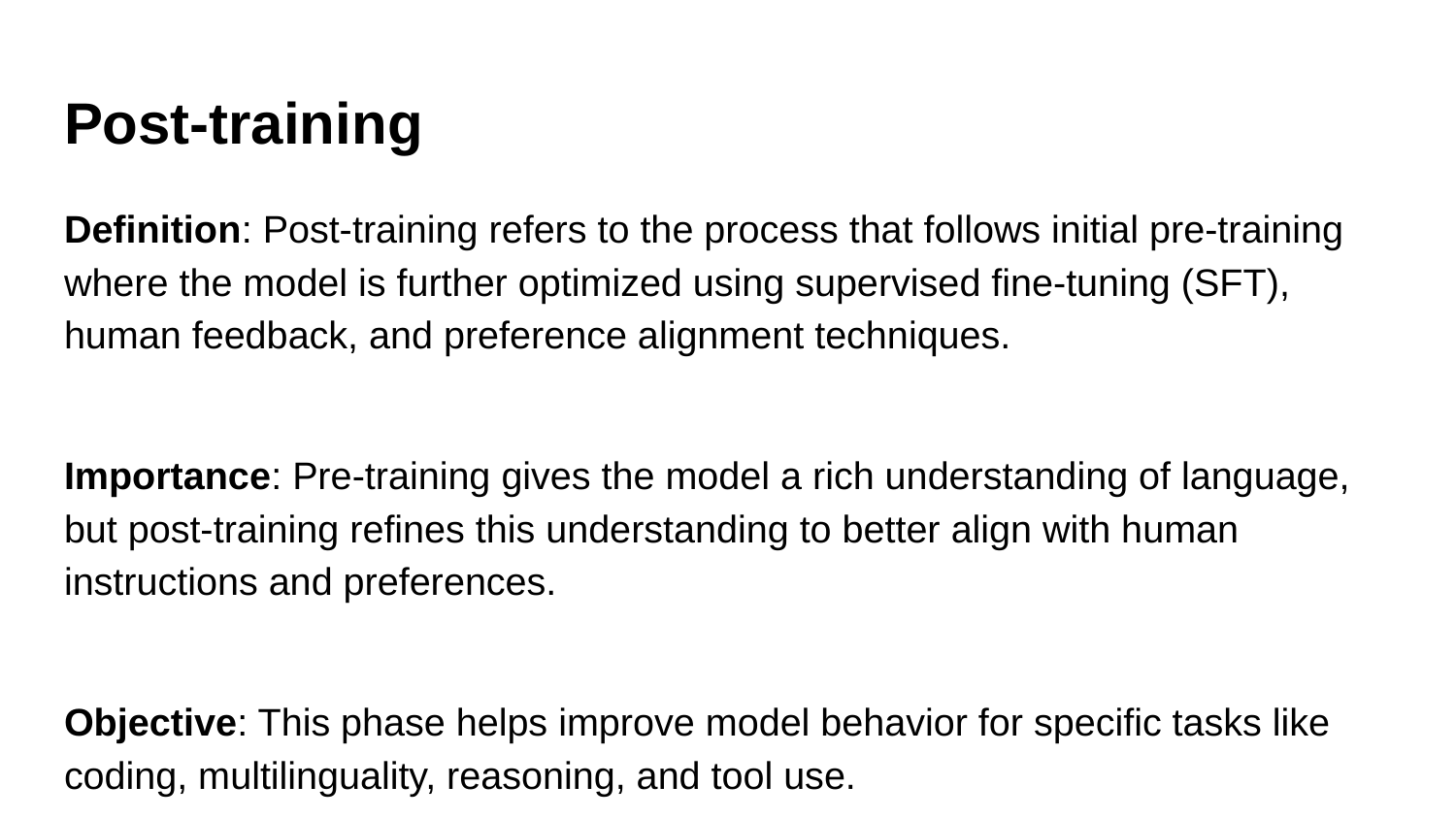

# Post-training
Definition: Post-training refers to the process that follows initial pre-training where the model is further optimized using supervised fine-tuning (SFT), human feedback, and preference alignment techniques.

Importance: Pre-training gives the model a rich understanding of language, but post-training refines this understanding to better align with human instructions and preferences.

Objective: This phase helps improve model behavior for specific tasks like coding, multilinguality, reasoning, and tool use.